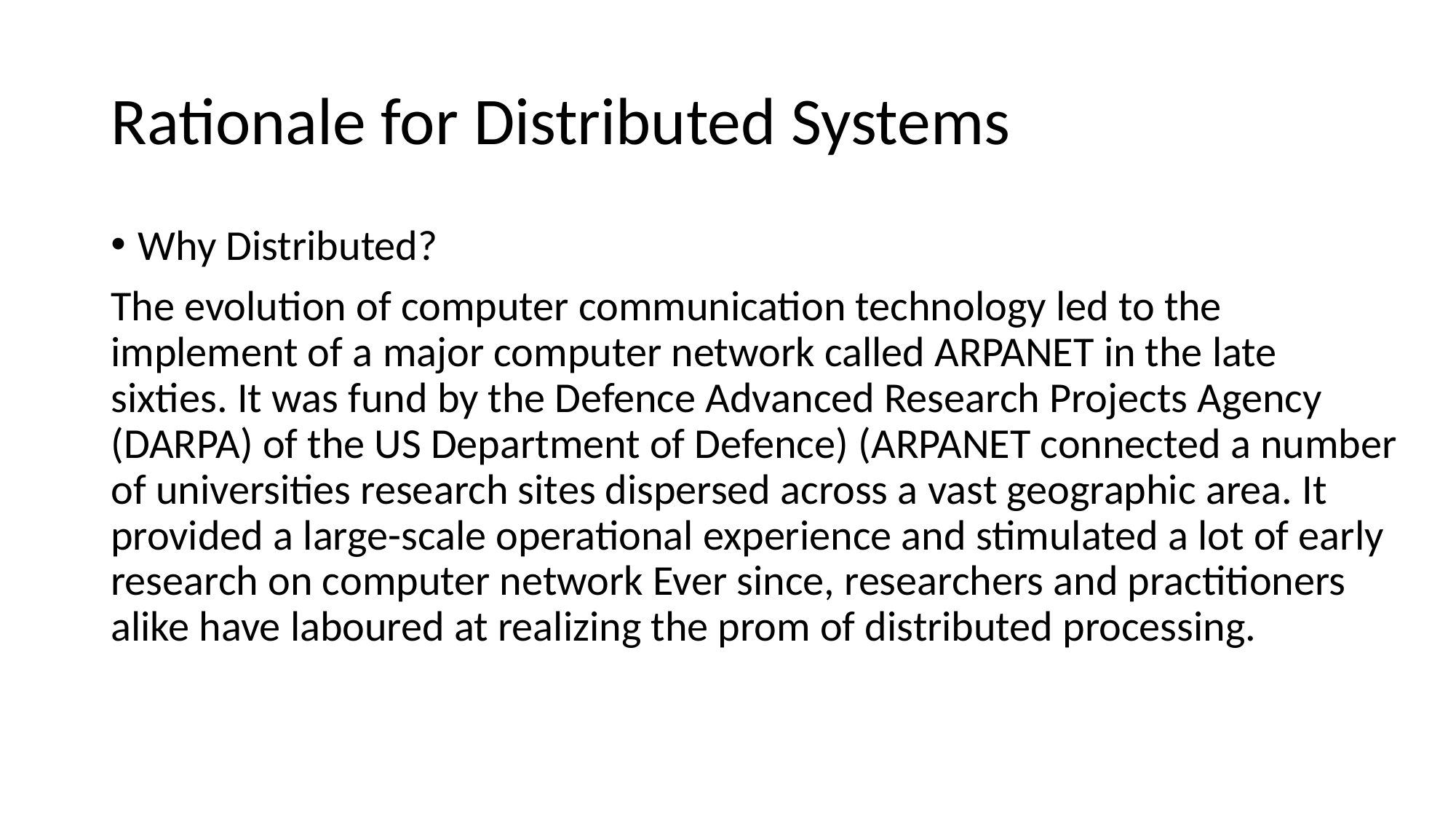

# Rationale for Distributed Systems
Why Distributed?
The evolution of computer communication technology led to the implement of a major computer network called ARPANET in the late sixties. It was fund by the Defence Advanced Research Projects Agency (DARPA) of the US Department of Defence) (ARPANET connected a number of universities research sites dispersed across a vast geographic area. It provided a large-scale operational experience and stimulated a lot of early research on computer network Ever since, researchers and practitioners alike have laboured at realizing the prom of distributed processing.